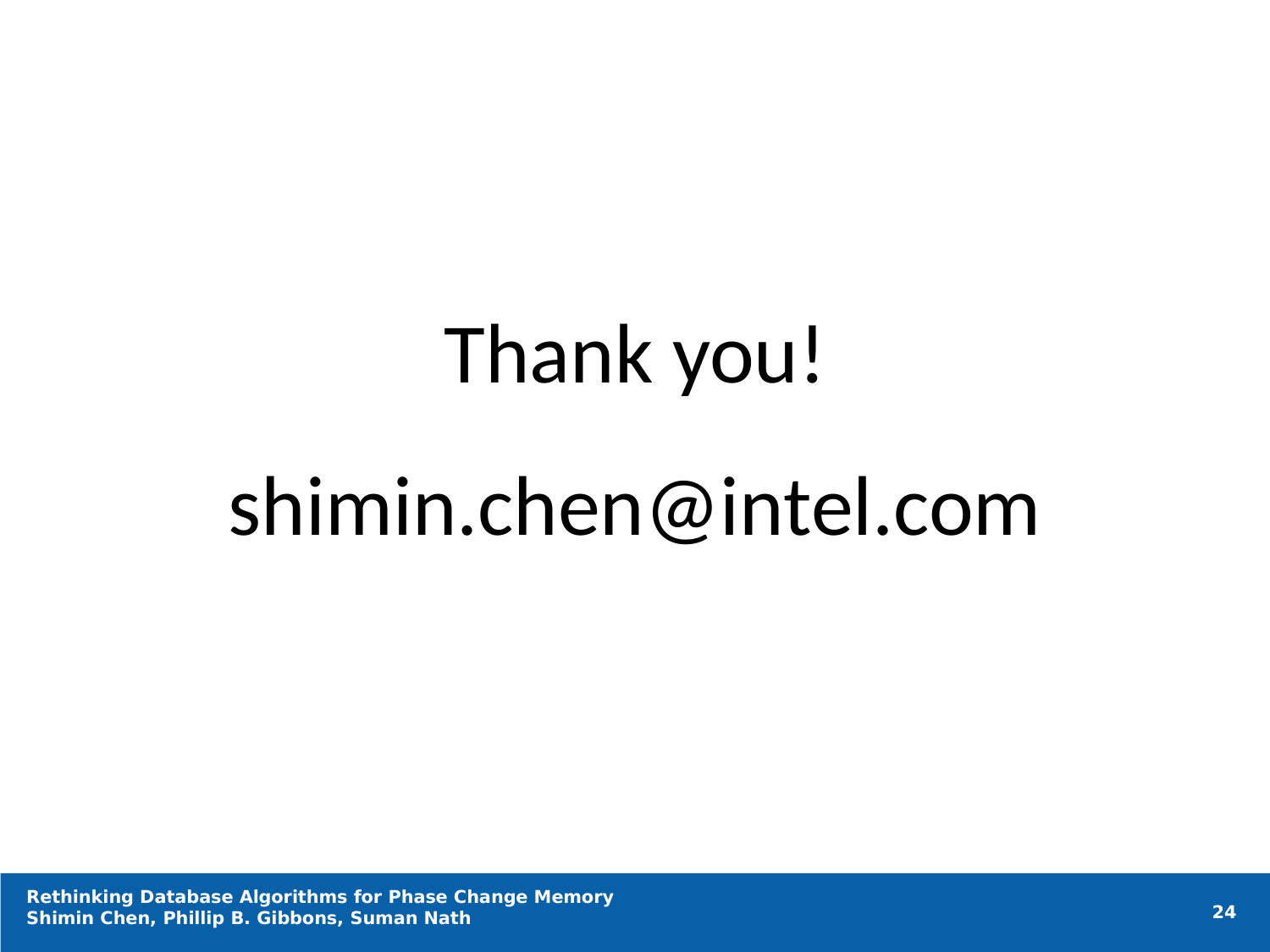

Thank you!
shimin.chen@intel.com
Rethinking Database Algorithms for Phase Change Memory
Shimin Chen, Phillip B. Gibbons, Suman Nath
24